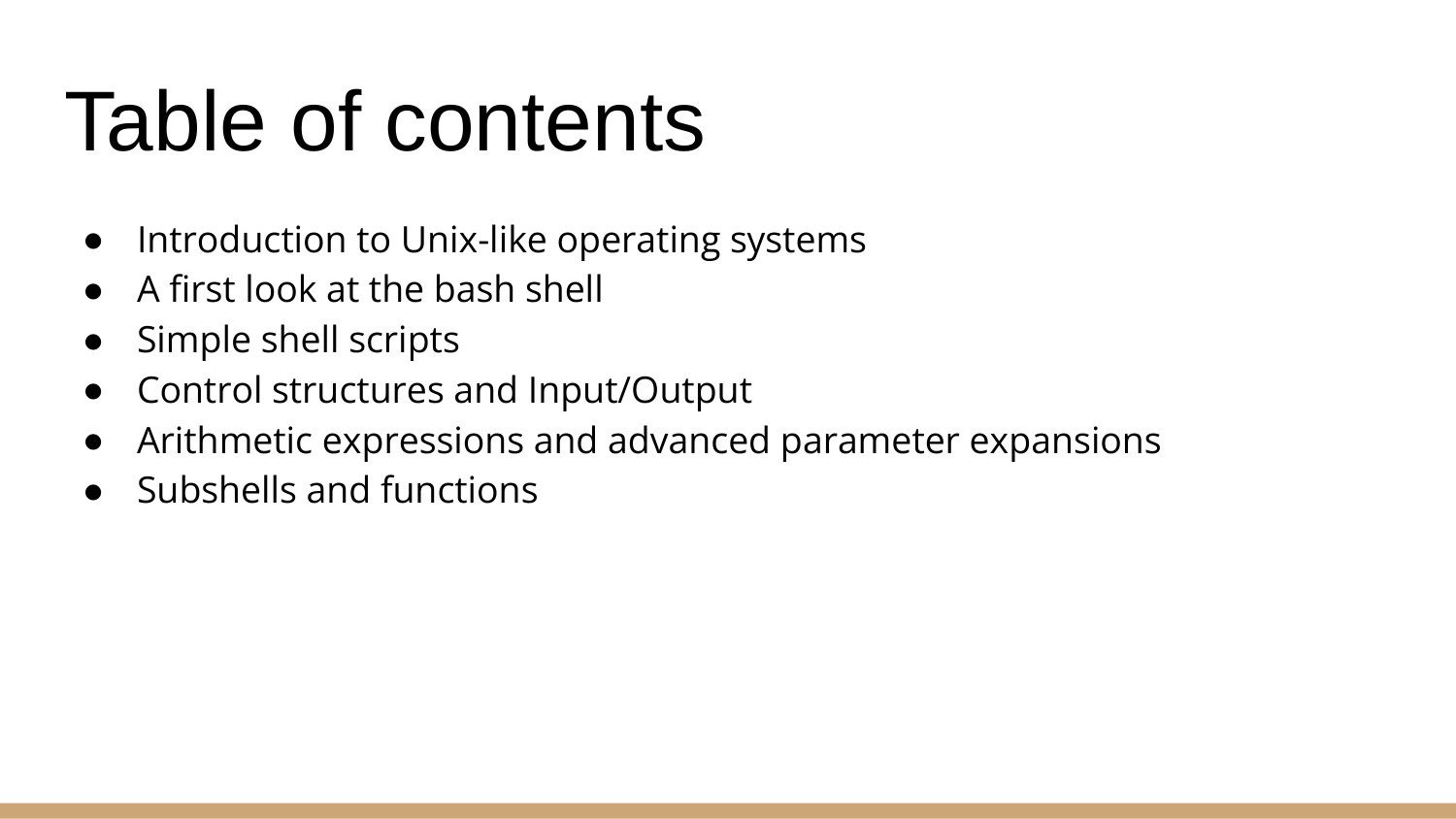

# Table of contents
Introduction to Unix-like operating systems
A first look at the bash shell
Simple shell scripts
Control structures and Input/Output
Arithmetic expressions and advanced parameter expansions
Subshells and functions